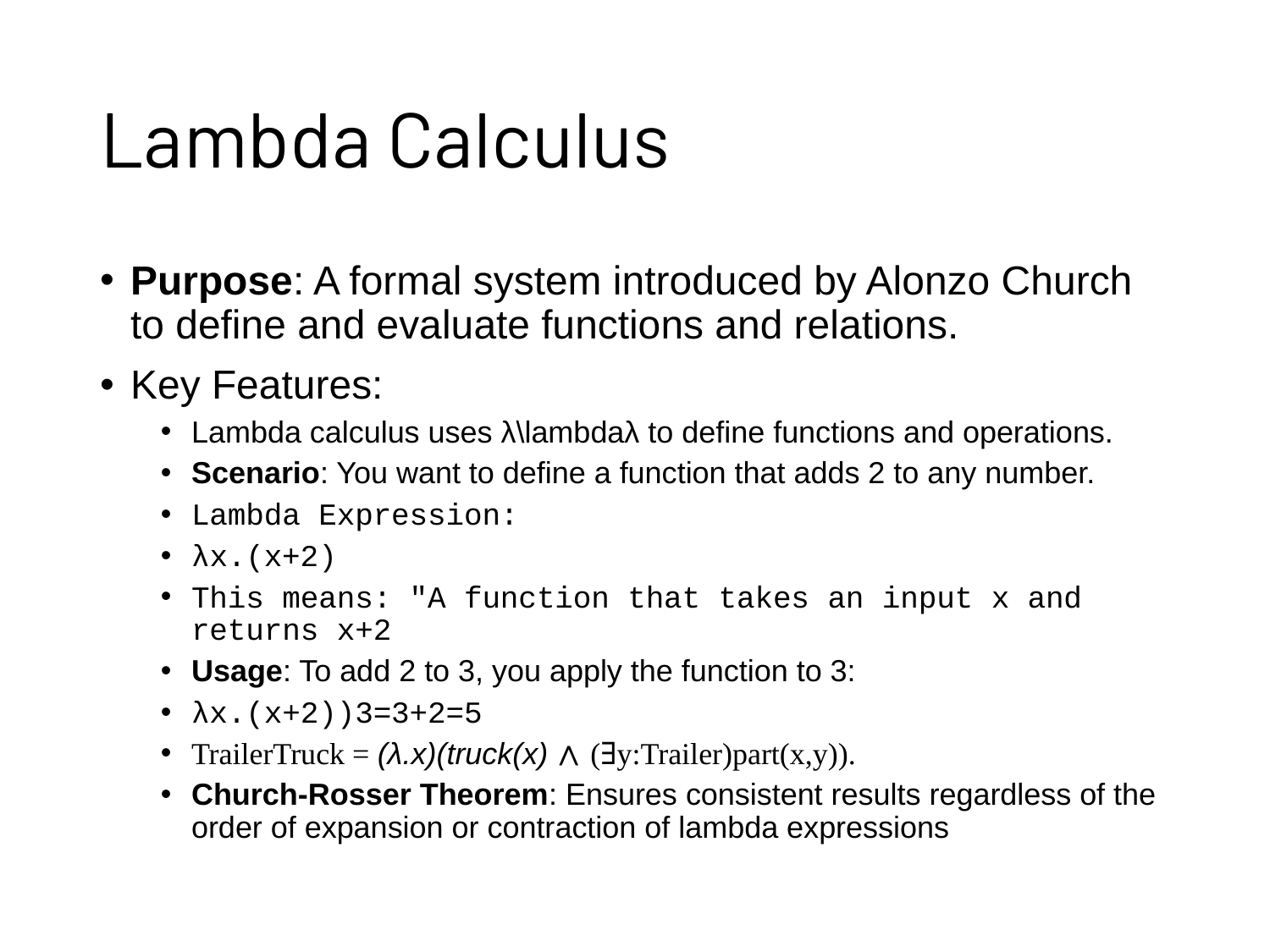

# Lambda Calculus
Purpose: A formal system introduced by Alonzo Church to define and evaluate functions and relations.
Key Features:
Lambda calculus uses λ\lambdaλ to define functions and operations.
Scenario: You want to define a function that adds 2 to any number.
Lambda Expression:
λx.(x+2)
This means: "A function that takes an input x and returns x+2
Usage: To add 2 to 3, you apply the function to 3:
λx.(x+2))3=3+2=5
TrailerTruck = (λ.x)(truck(x) ∧ (∃y:Trailer)part(x,y)).
Church-Rosser Theorem: Ensures consistent results regardless of the order of expansion or contraction of lambda expressions